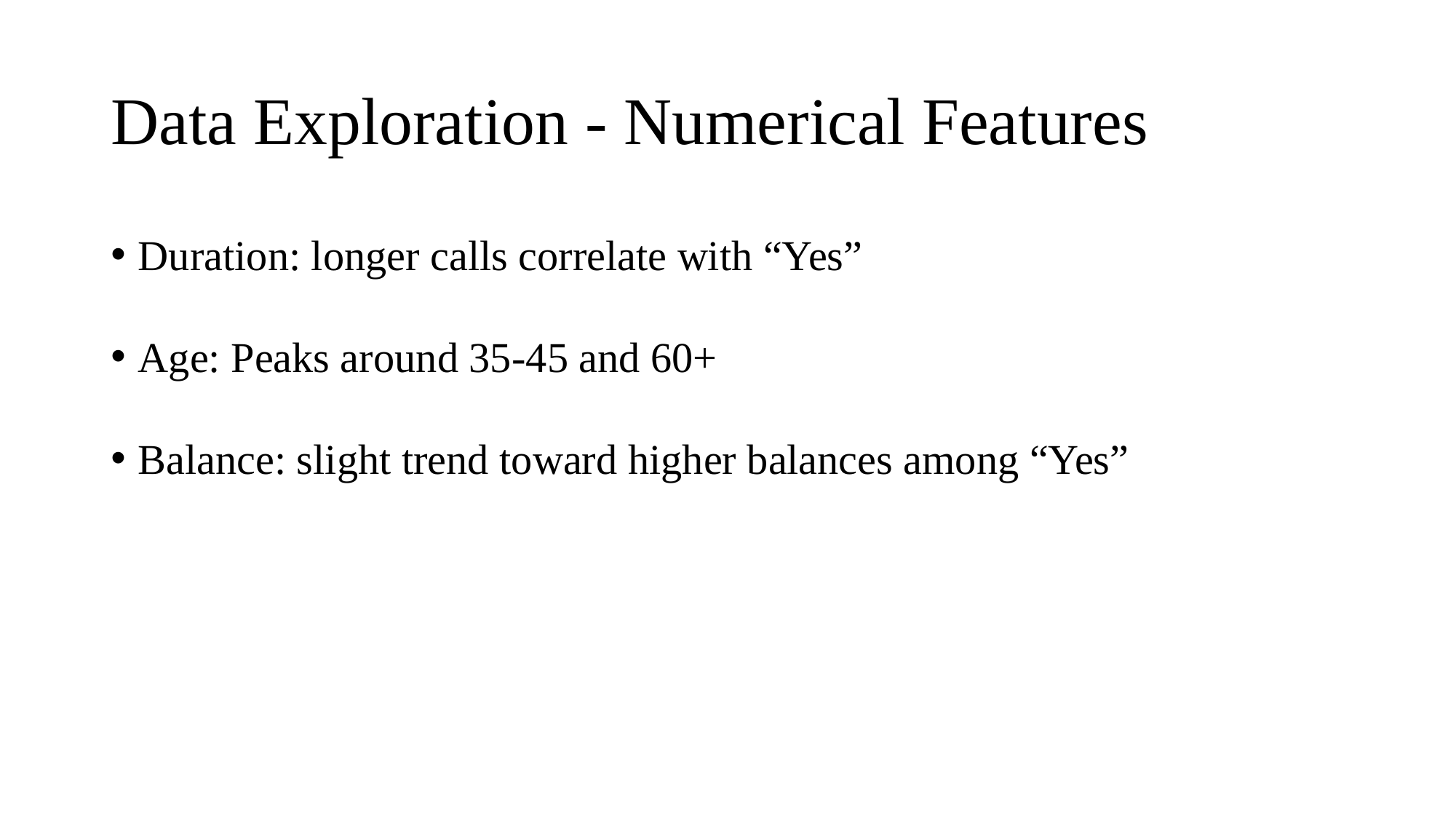

# Data Exploration - Numerical Features
Duration: longer calls correlate with “Yes”

Age: Peaks around 35-45 and 60+

Balance: slight trend toward higher balances among “Yes”